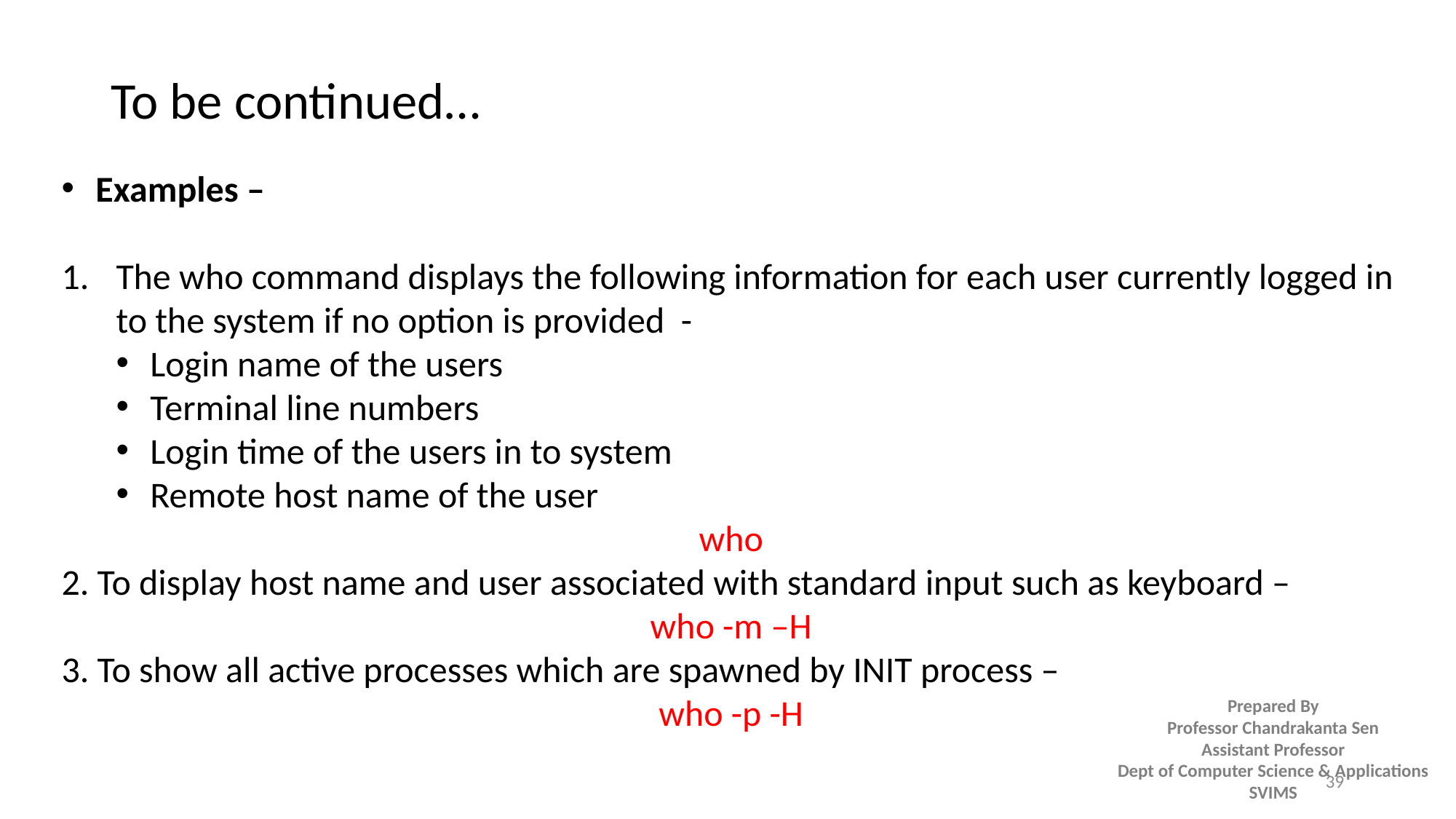

# To be continued…
Examples –

The who command displays the following information for each user currently logged in to the system if no option is provided  -
Login name of the users
Terminal line numbers
Login time of the users in to system
Remote host name of the user
who
2. To display host name and user associated with standard input such as keyboard –
who -m –H
3. To show all active processes which are spawned by INIT process –
who -p -H
39